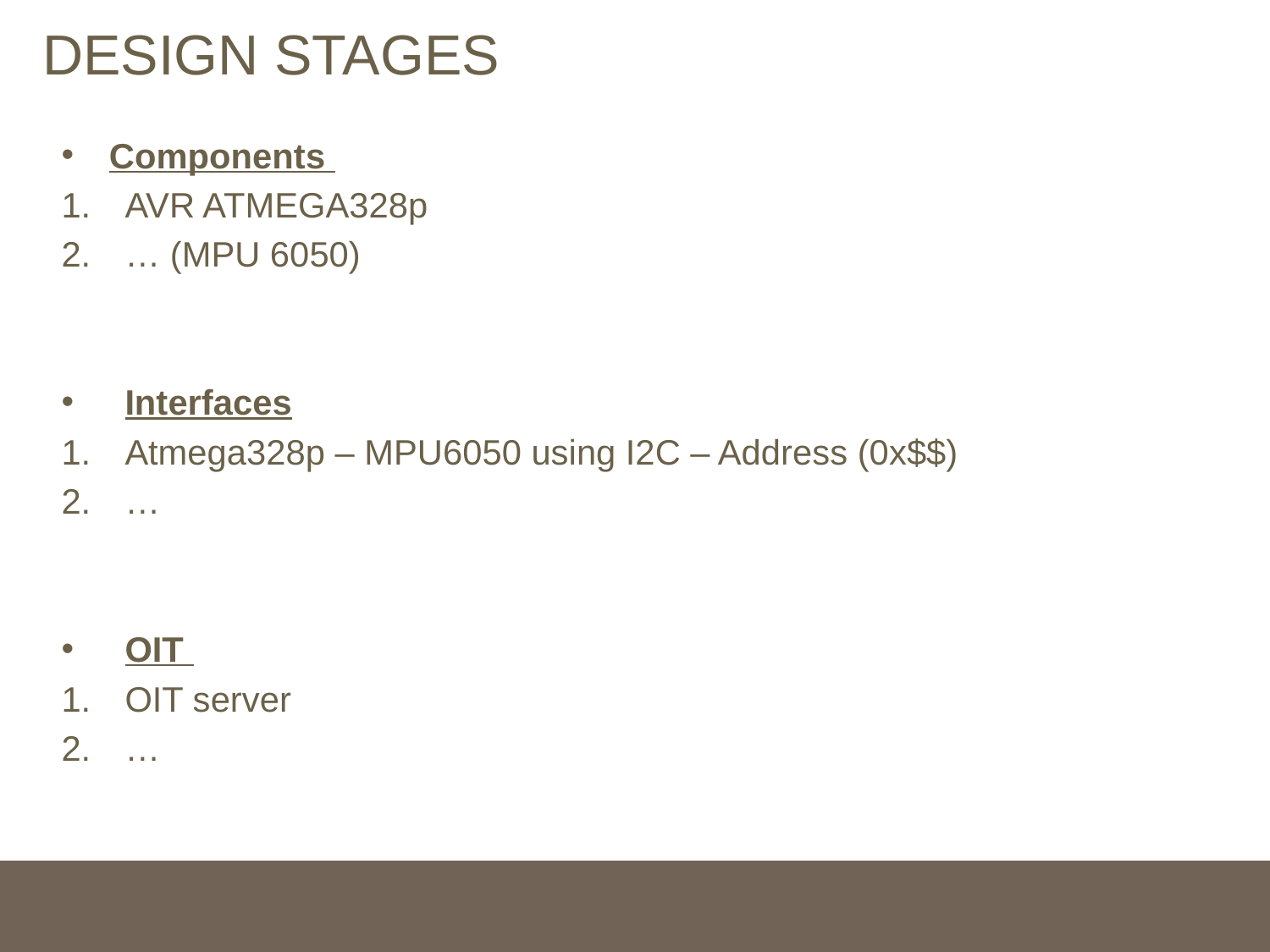

# DESIGN STAGES
Components
AVR ATMEGA328p
… (MPU 6050)

Interfaces
Atmega328p – MPU6050 using I2C – Address (0x$$)
…

OIT
OIT server
…